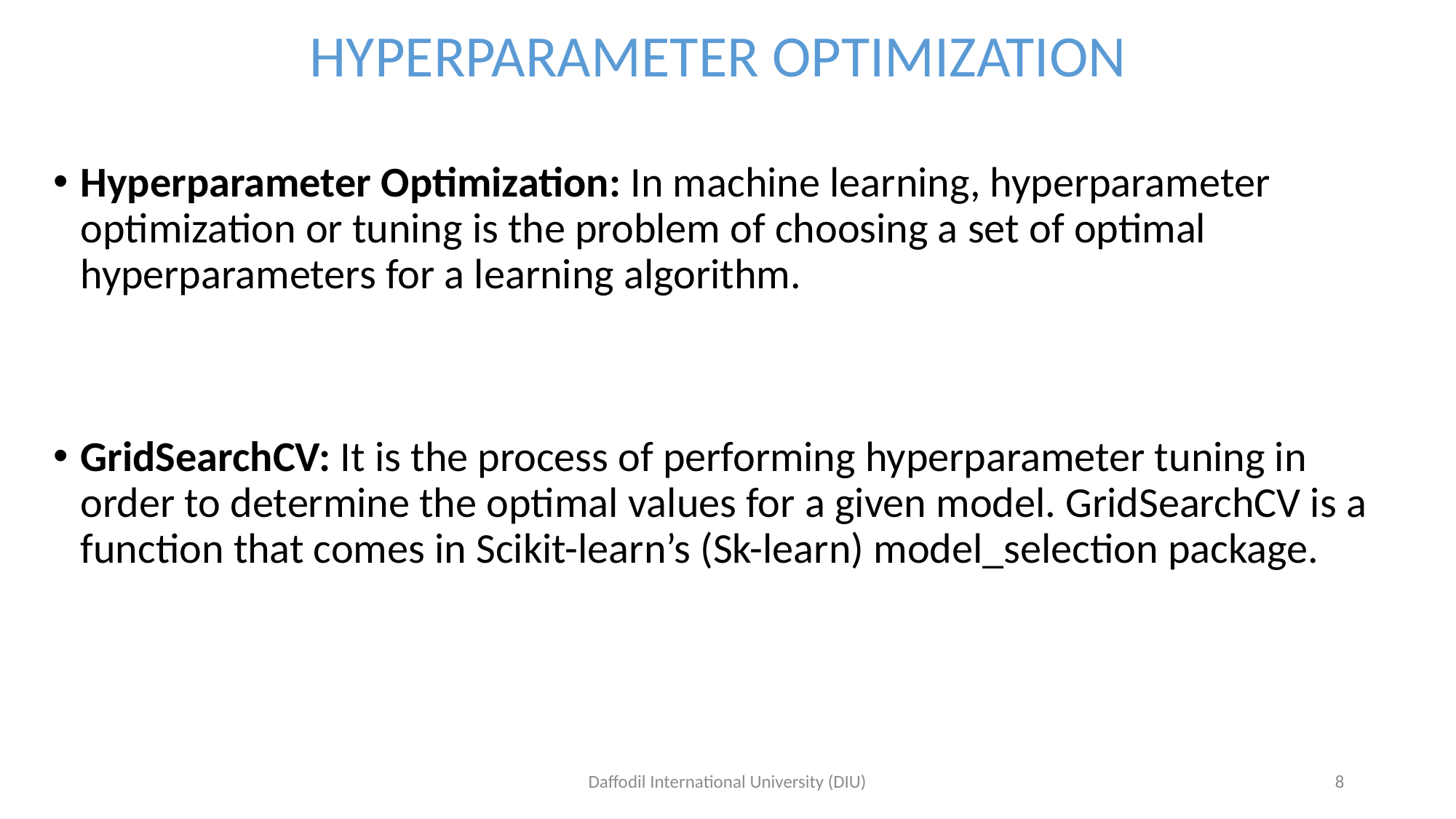

# HYPERPARAMETER OPTIMIZATION
Hyperparameter Optimization: In machine learning, hyperparameter optimization or tuning is the problem of choosing a set of optimal hyperparameters for a learning algorithm.

GridSearchCV: It is the process of performing hyperparameter tuning in order to determine the optimal values for a given model. GridSearchCV is a function that comes in Scikit-learn’s (Sk-learn) model_selection package.
Daffodil International University (DIU)
8